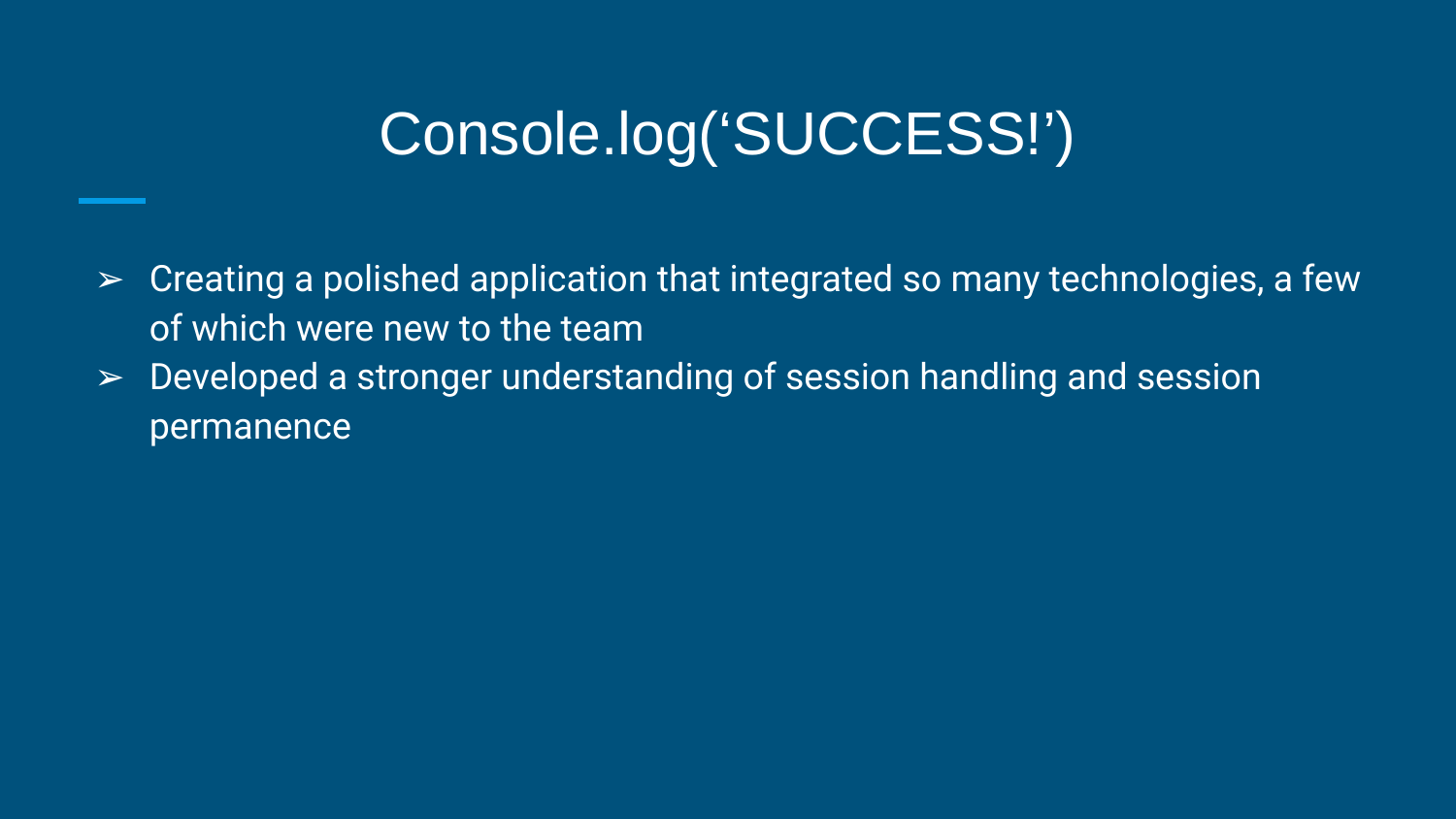

# Console.log(‘SUCCESS!’)
Creating a polished application that integrated so many technologies, a few of which were new to the team
Developed a stronger understanding of session handling and session permanence